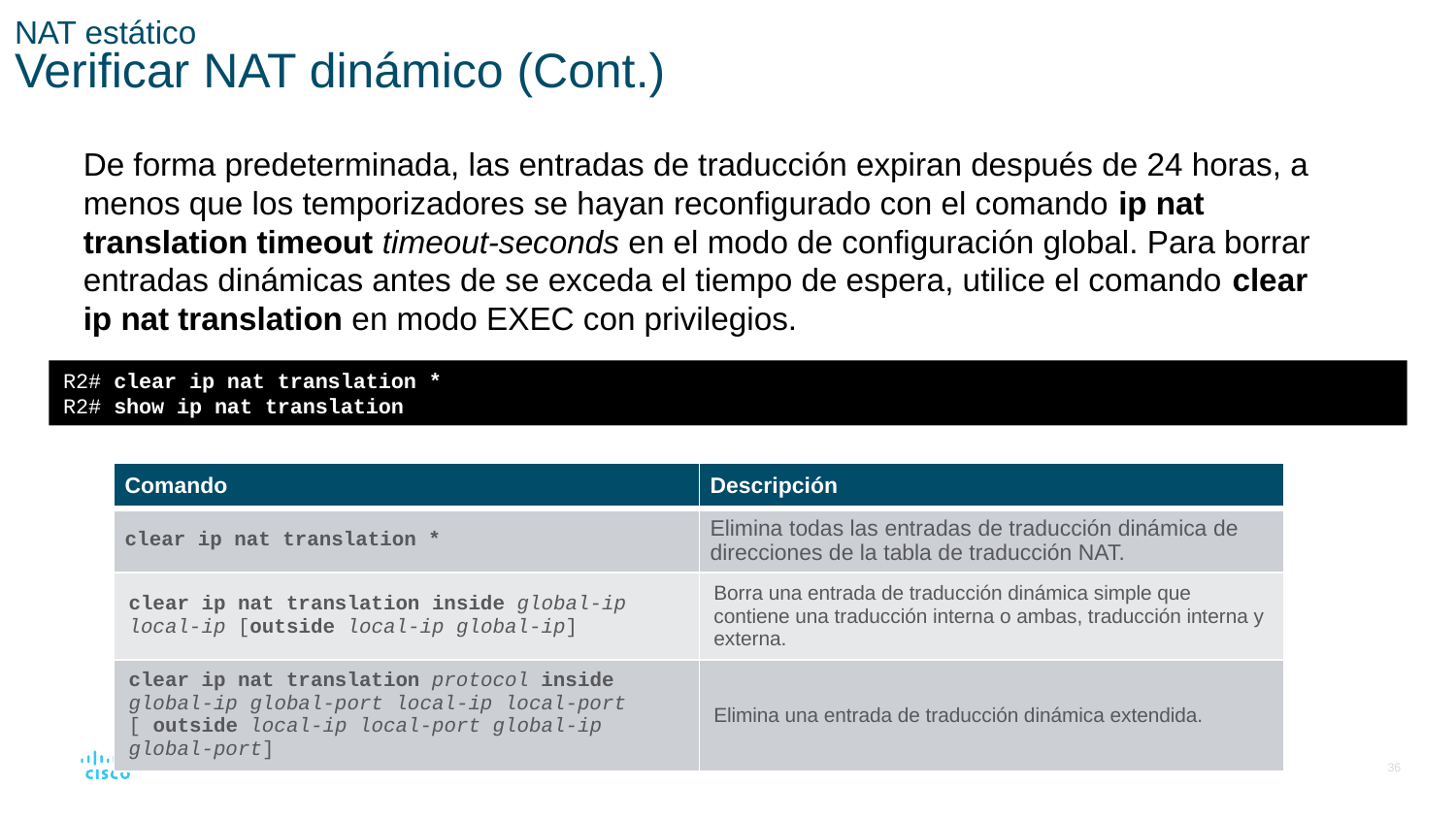

# NAT estático Verificar NAT dinámico (Cont.)
De forma predeterminada, las entradas de traducción expiran después de 24 horas, a menos que los temporizadores se hayan reconfigurado con el comando ip nat translation timeout timeout-seconds en el modo de configuración global. Para borrar entradas dinámicas antes de se exceda el tiempo de espera, utilice el comando clear ip nat translation en modo EXEC con privilegios.
R2# clear ip nat translation *
R2# show ip nat translation
| Comando | Descripción |
| --- | --- |
| clear ip nat translation \* | Elimina todas las entradas de traducción dinámica de direcciones de la tabla de traducción NAT. |
| clear ip nat translation inside global-ip local-ip [outside local-ip global-ip] | Borra una entrada de traducción dinámica simple que contiene una traducción interna o ambas, traducción interna y externa. |
| clear ip nat translation protocol inside global-ip global-port local-ip local-port [ outside local-ip local-port global-ip global-port] | Elimina una entrada de traducción dinámica extendida. |